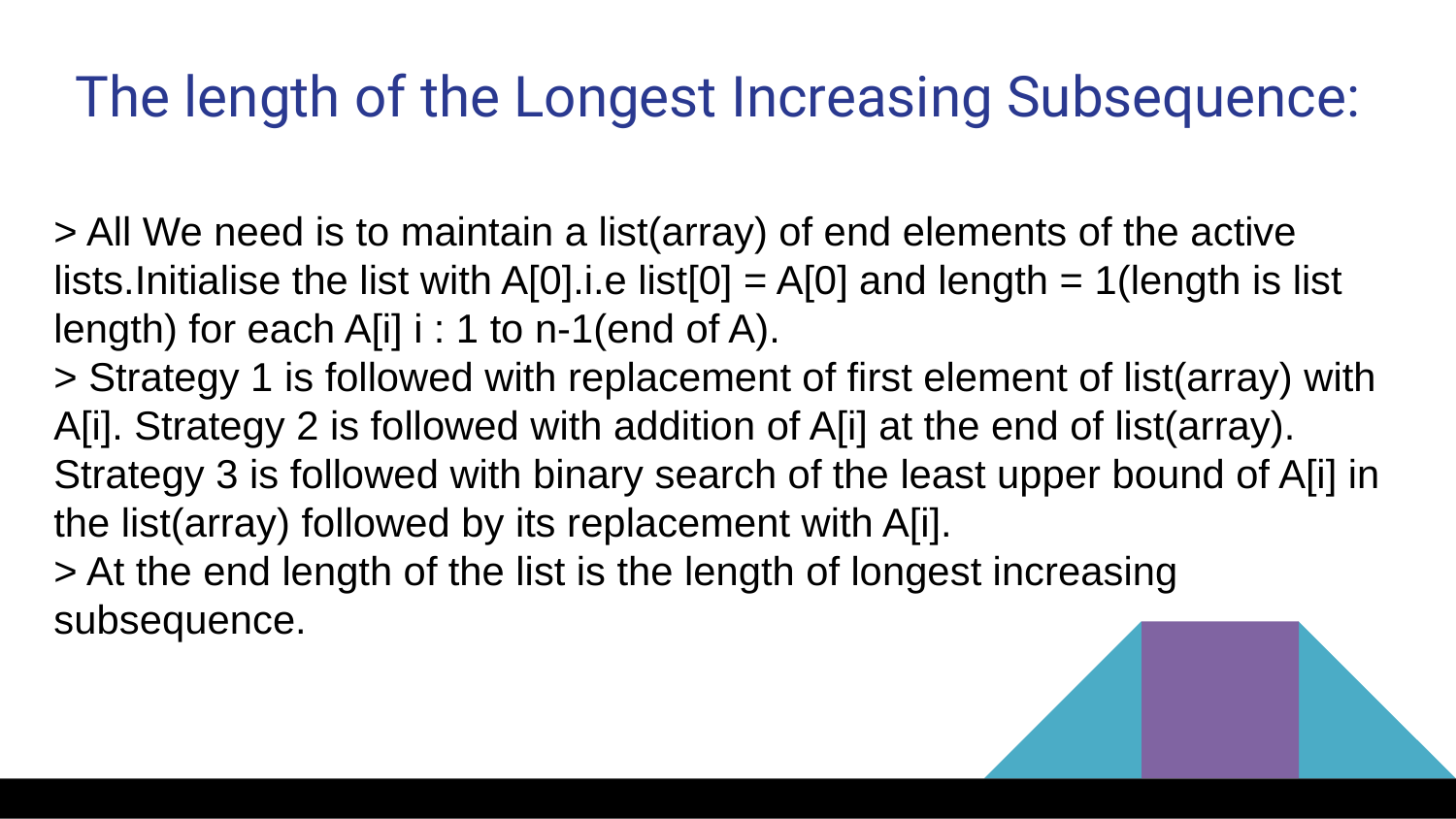

The length of the Longest Increasing Subsequence:

> All We need is to maintain a list(array) of end elements of the active lists.Initialise the list with A[0].i.e list[0] = A[0] and length = 1(length is list length) for each A[i] i : 1 to n-1(end of A).
> Strategy 1 is followed with replacement of first element of list(array) with A[i]. Strategy 2 is followed with addition of A[i] at the end of list(array). Strategy 3 is followed with binary search of the least upper bound of A[i] in the list(array) followed by its replacement with A[i].
> At the end length of the list is the length of longest increasing subsequence.